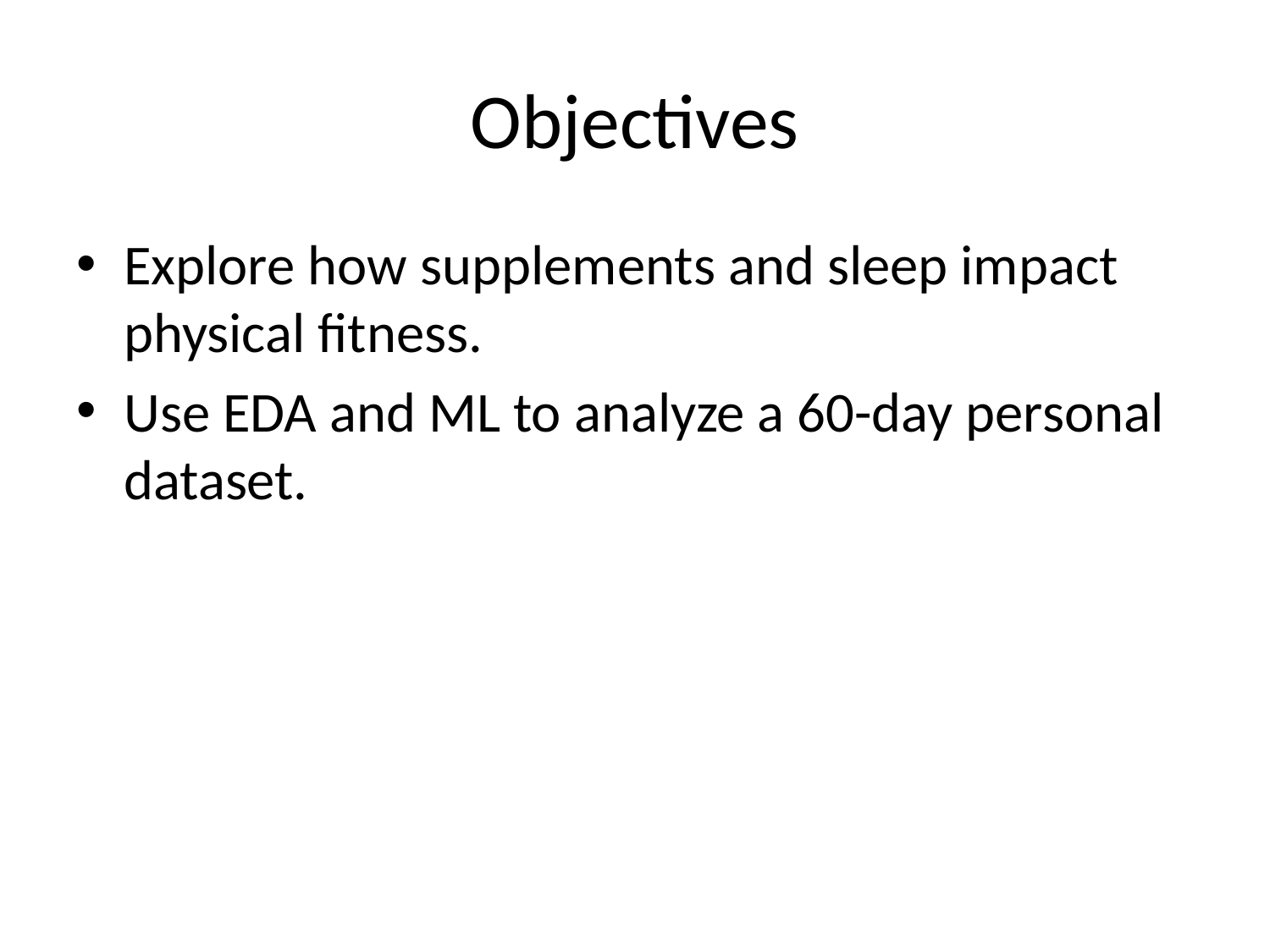

# Objectives
Explore how supplements and sleep impact physical fitness.
Use EDA and ML to analyze a 60-day personal dataset.